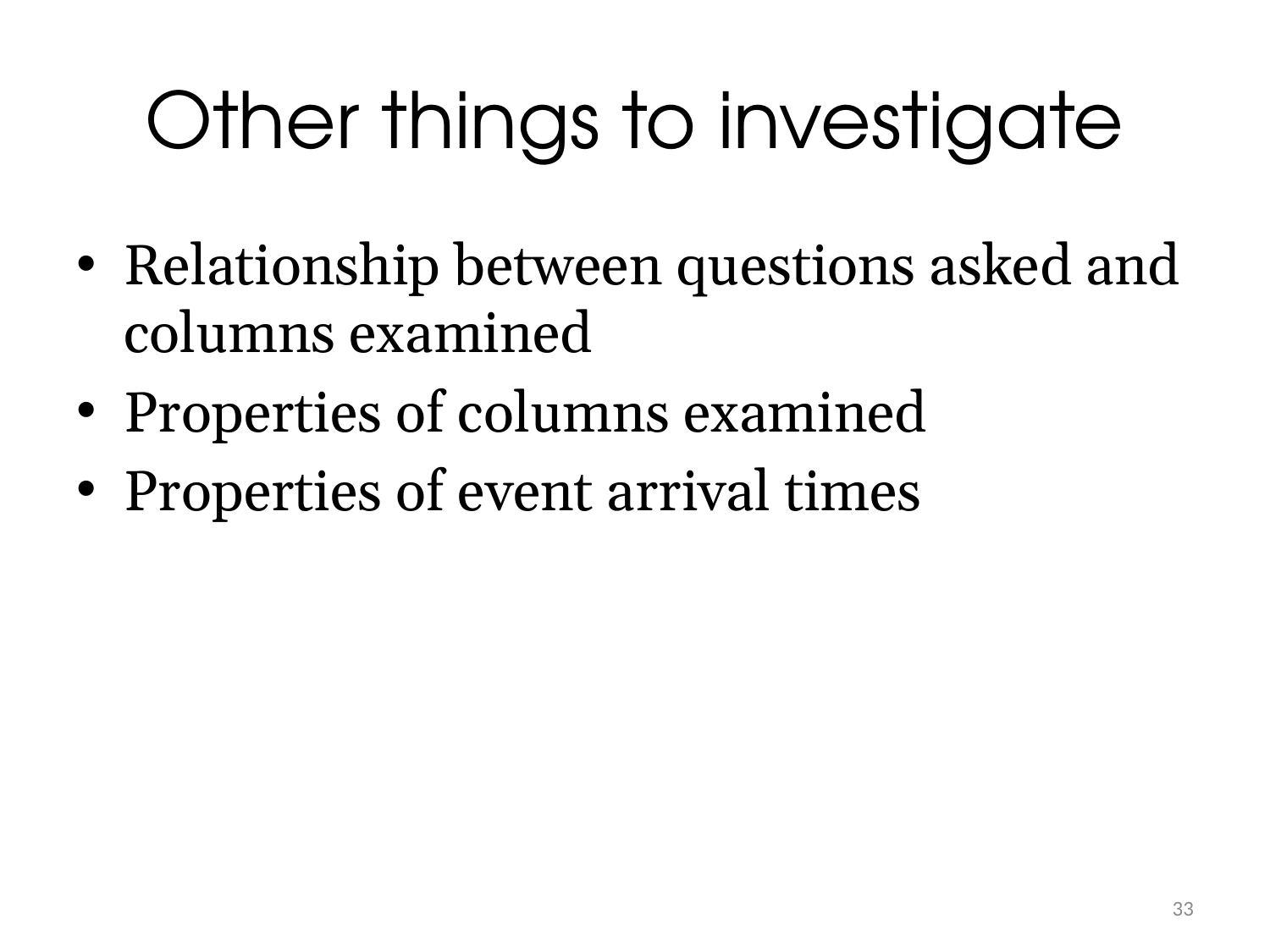

# Other things to investigate
Relationship between questions asked and columns examined
Properties of columns examined
Properties of event arrival times
33